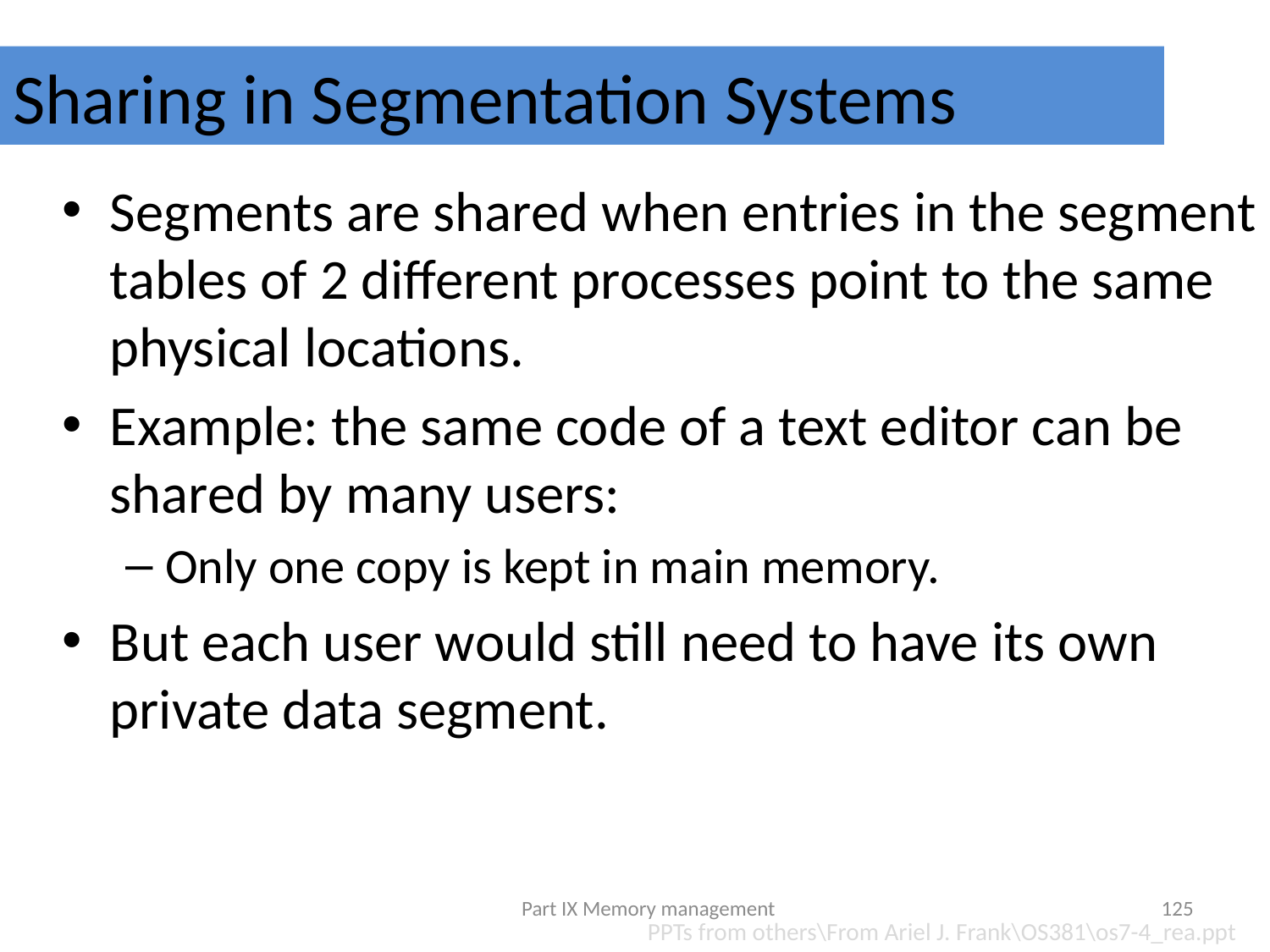

# Sharing in Segmentation Systems
Segments are shared when entries in the segment tables of 2 different processes point to the same physical locations.
Example: the same code of a text editor can be shared by many users:
Only one copy is kept in main memory.
But each user would still need to have its own private data segment.
Part IX Memory management
125
PPTs from others\From Ariel J. Frank\OS381\os7-4_rea.ppt